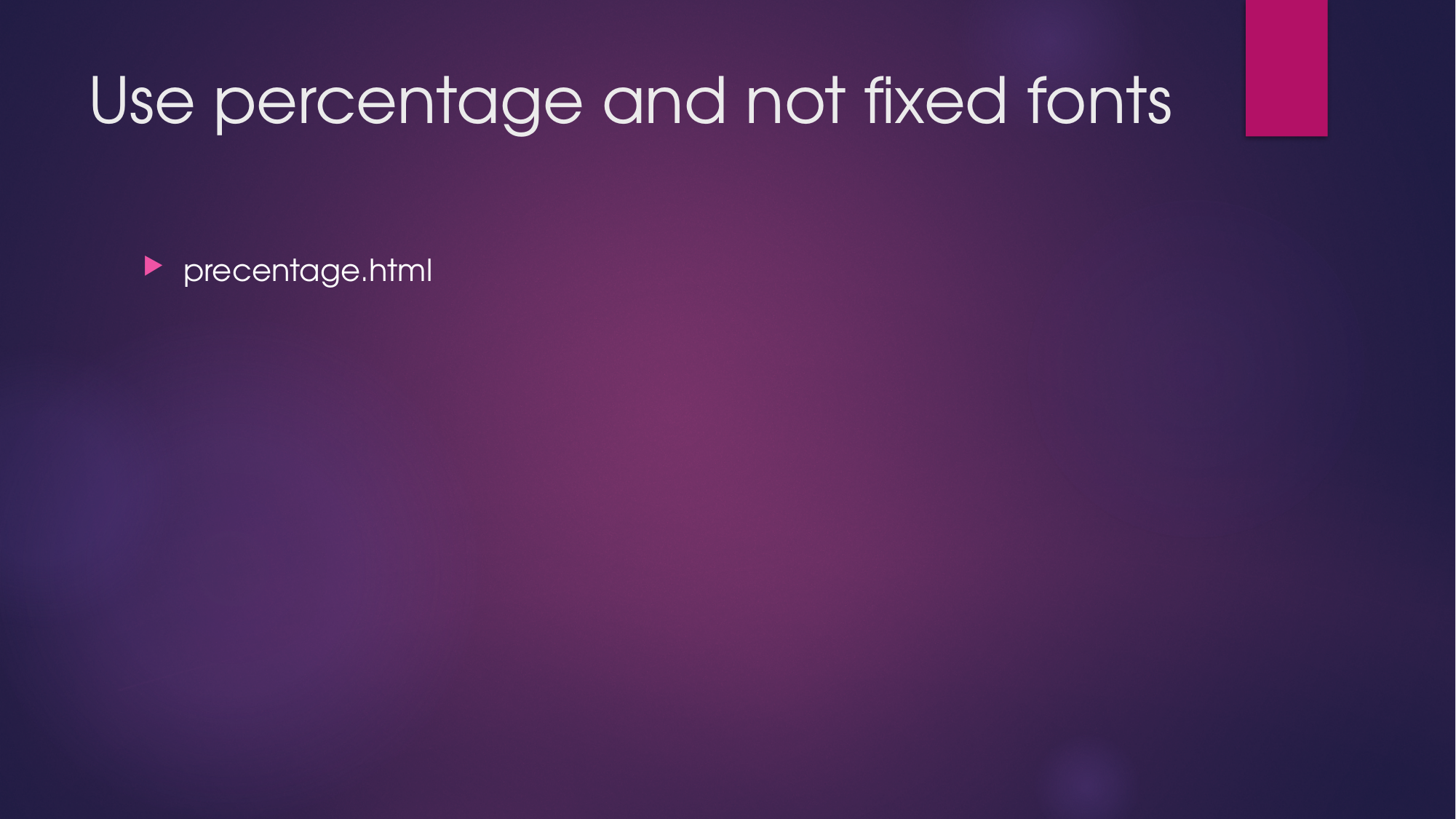

# Use percentage and not fixed fonts
precentage.html